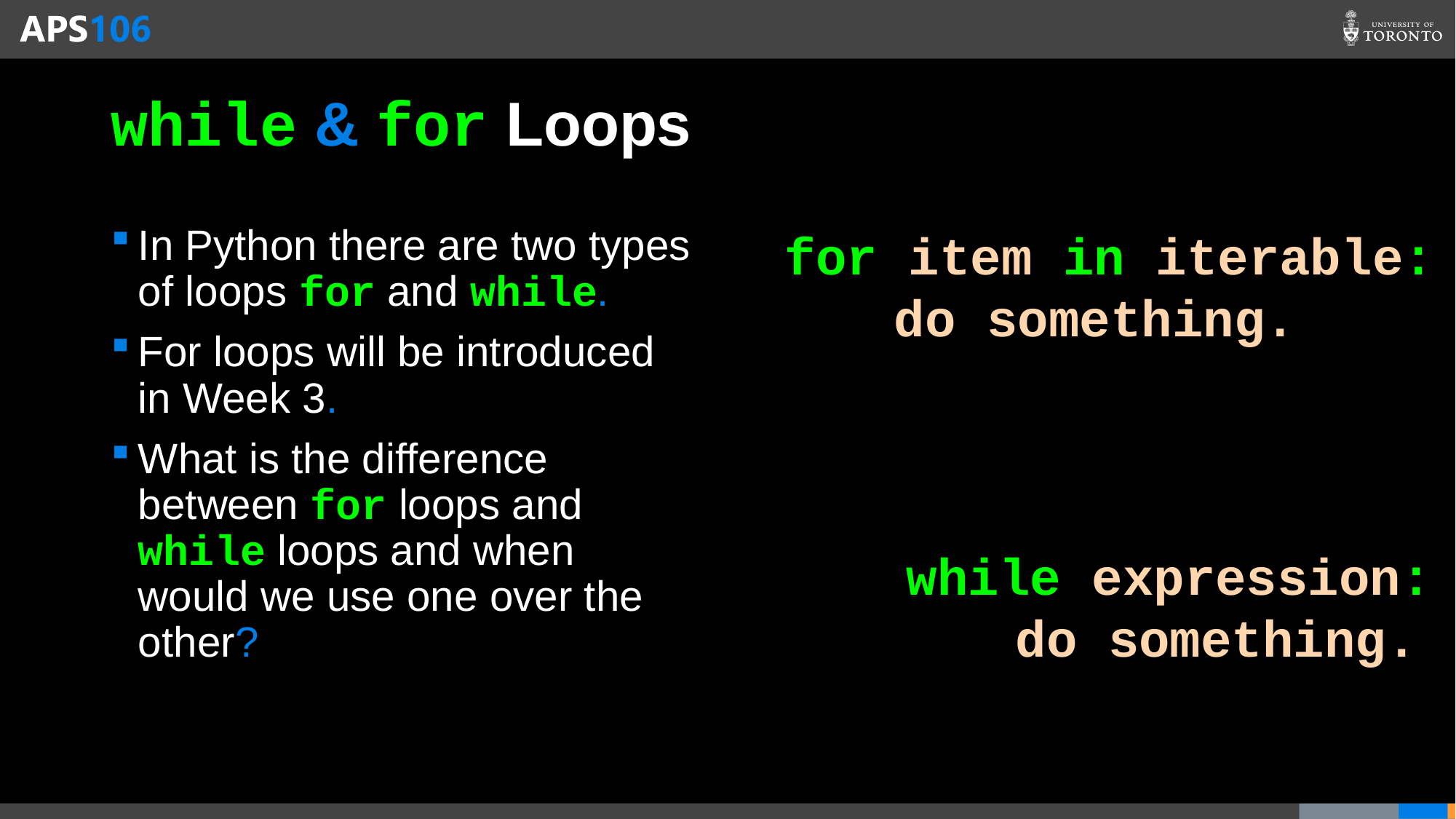

# while & for Loops
for item in iterable:
	do something.
In Python there are two types of loops for and while.
For loops will be introduced in Week 3.
What is the difference between for loops and while loops and when would we use one over the other?
while expression:
	do something.